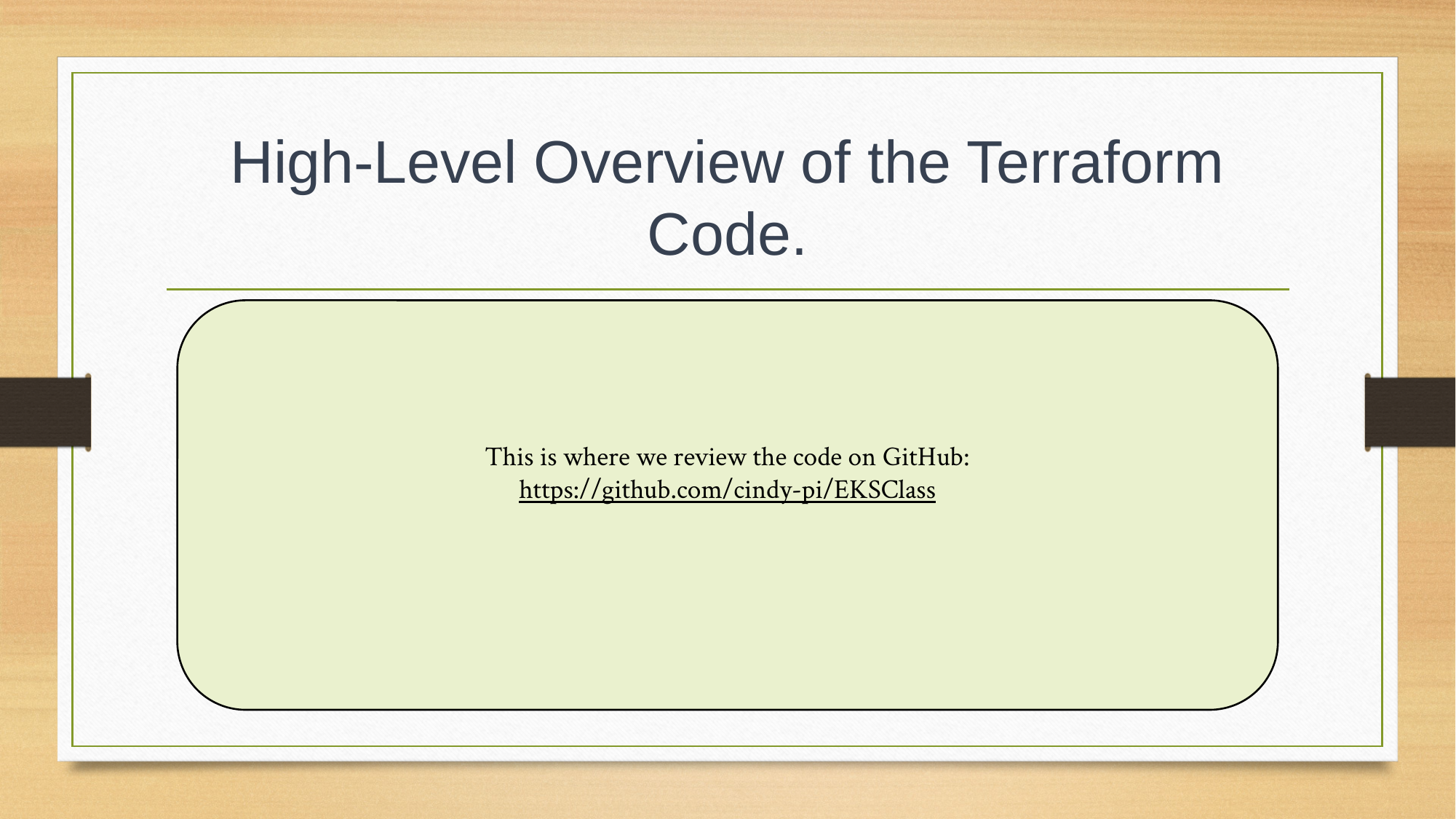

# High-Level Overview of the Terraform Code.
This is where we review the code on GitHub:
https://github.com/cindy-pi/EKSClass